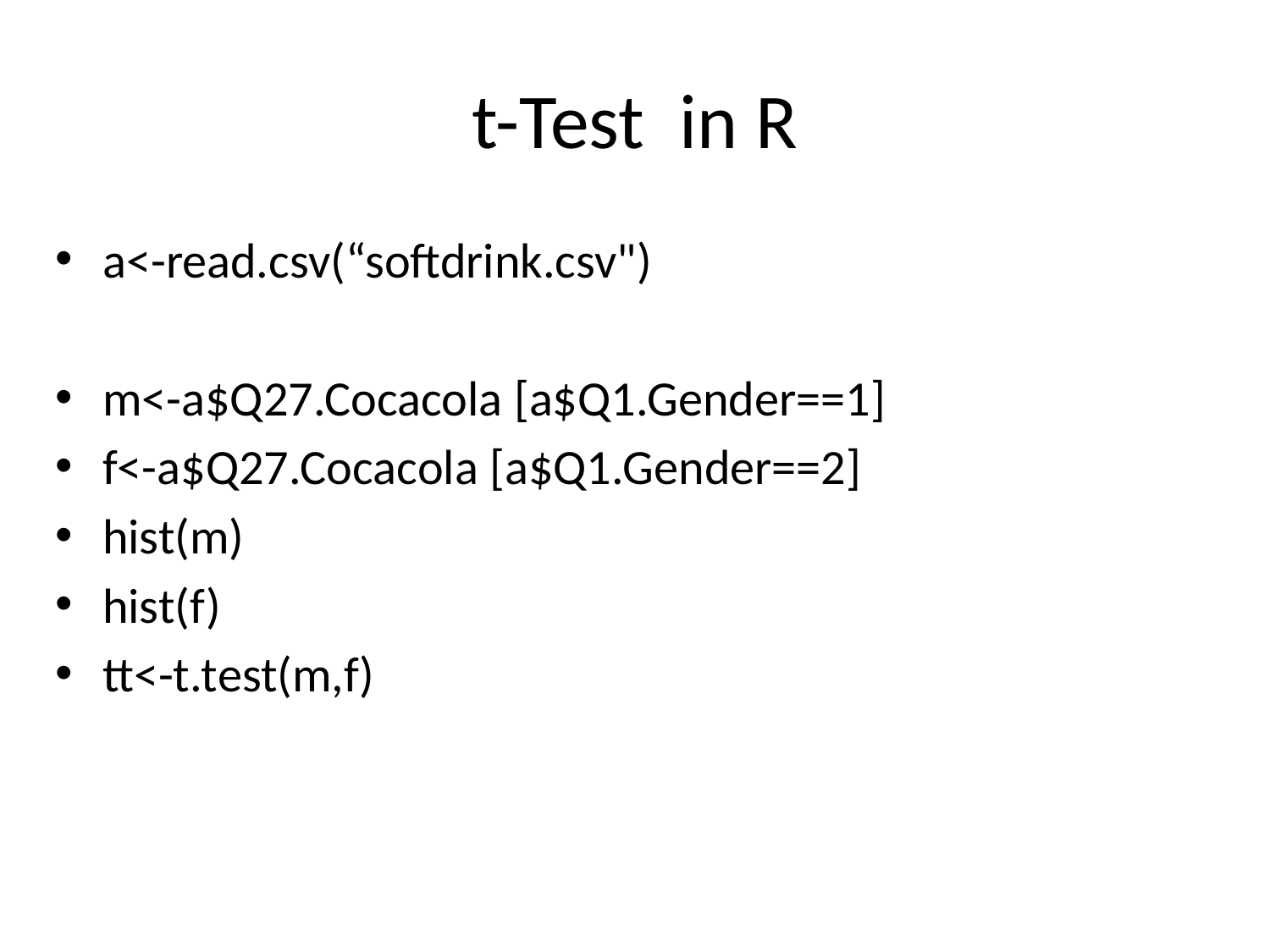

# t-Test  in R
a<-read.csv(“softdrink.csv")

m<-a$Q27.Cocacola [a$Q1.Gender==1]
f<-a$Q27.Cocacola [a$Q1.Gender==2]
hist(m)
hist(f)
tt<-t.test(m,f)